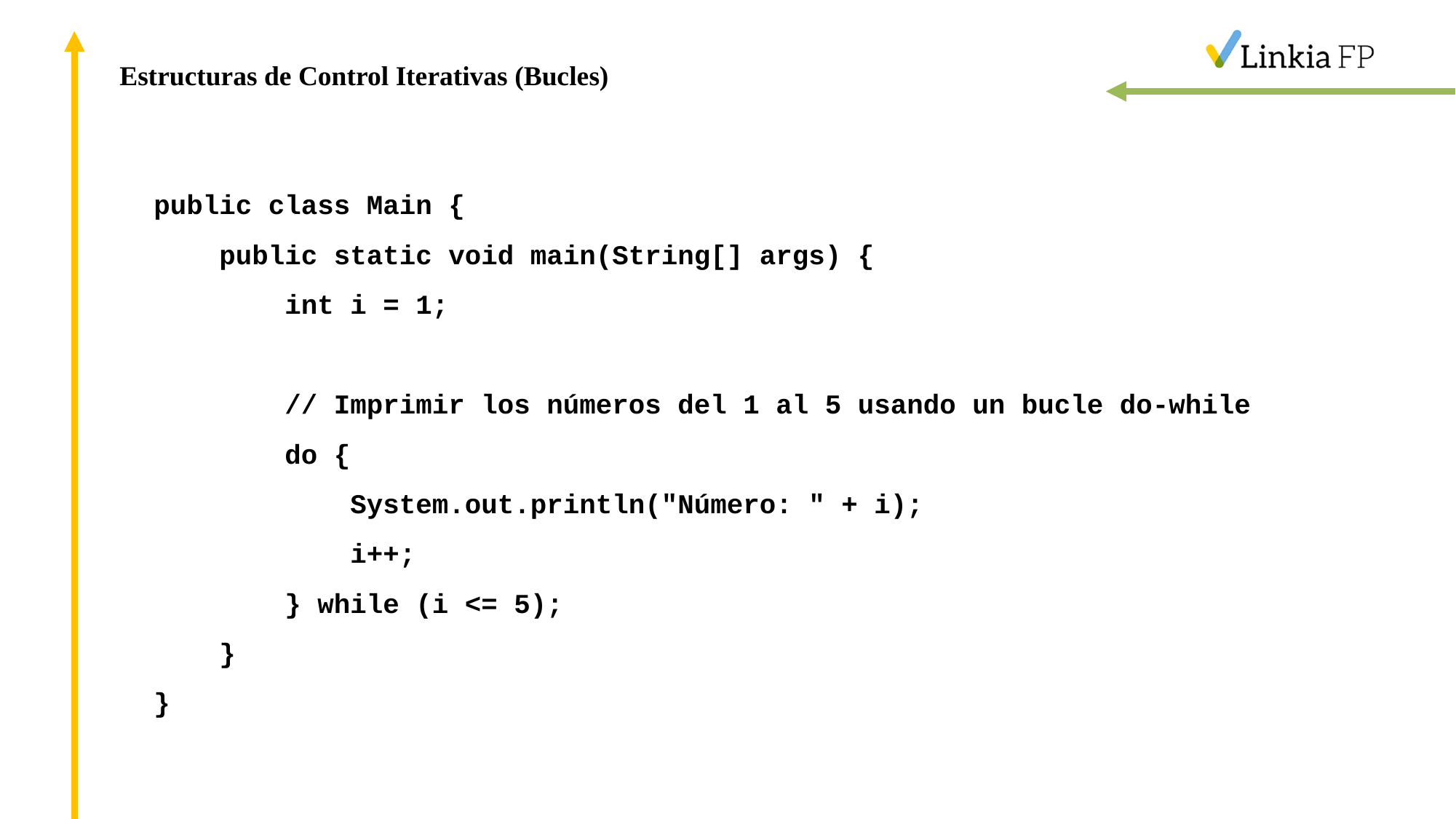

Estructuras de Control Iterativas (Bucles)
public class Main {
    public static void main(String[] args) {
        int i = 1;

        // Imprimir los números del 1 al 5 usando un bucle do-while
        do {
            System.out.println("Número: " + i);
            i++;
        } while (i <= 5);
    }
}